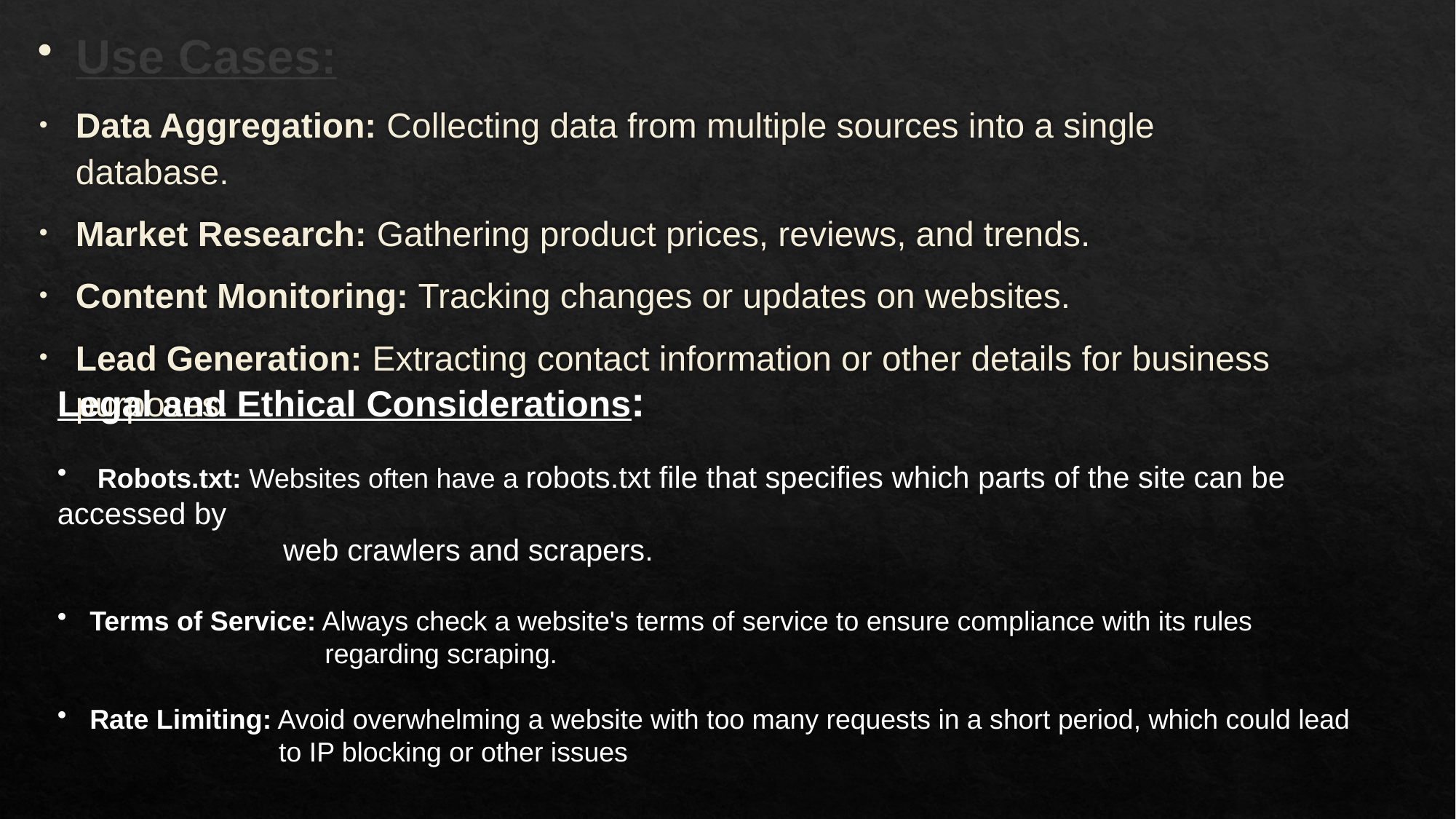

Use Cases:
Data Aggregation: Collecting data from multiple sources into a single database.
Market Research: Gathering product prices, reviews, and trends.
Content Monitoring: Tracking changes or updates on websites.
Lead Generation: Extracting contact information or other details for business purposes.

Legal and Ethical Considerations:

    Robots.txt: Websites often have a robots.txt file that specifies which parts of the site can be accessed by
                           web crawlers and scrapers.

   Terms of Service: Always check a website's terms of service to ensure compliance with its rules
                                   regarding scraping.

   Rate Limiting: Avoid overwhelming a website with too many requests in a short period, which could lead
                             to IP blocking or other issues